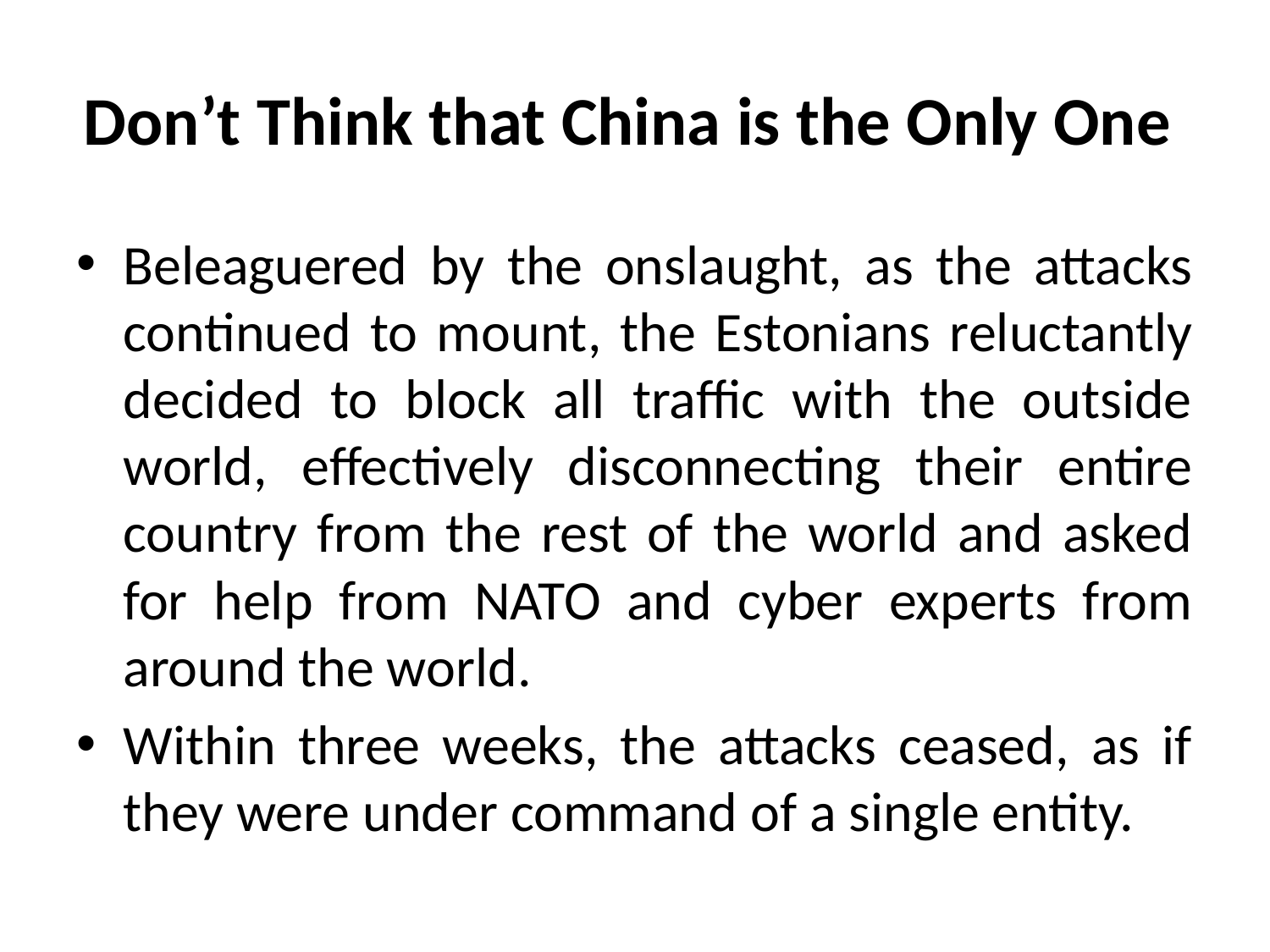

# Don’t Think that China is the Only One
Beleaguered by the onslaught, as the attacks continued to mount, the Estonians reluctantly decided to block all traffic with the outside world, effectively disconnecting their entire country from the rest of the world and asked for help from NATO and cyber experts from around the world.
Within three weeks, the attacks ceased, as if they were under command of a single entity.